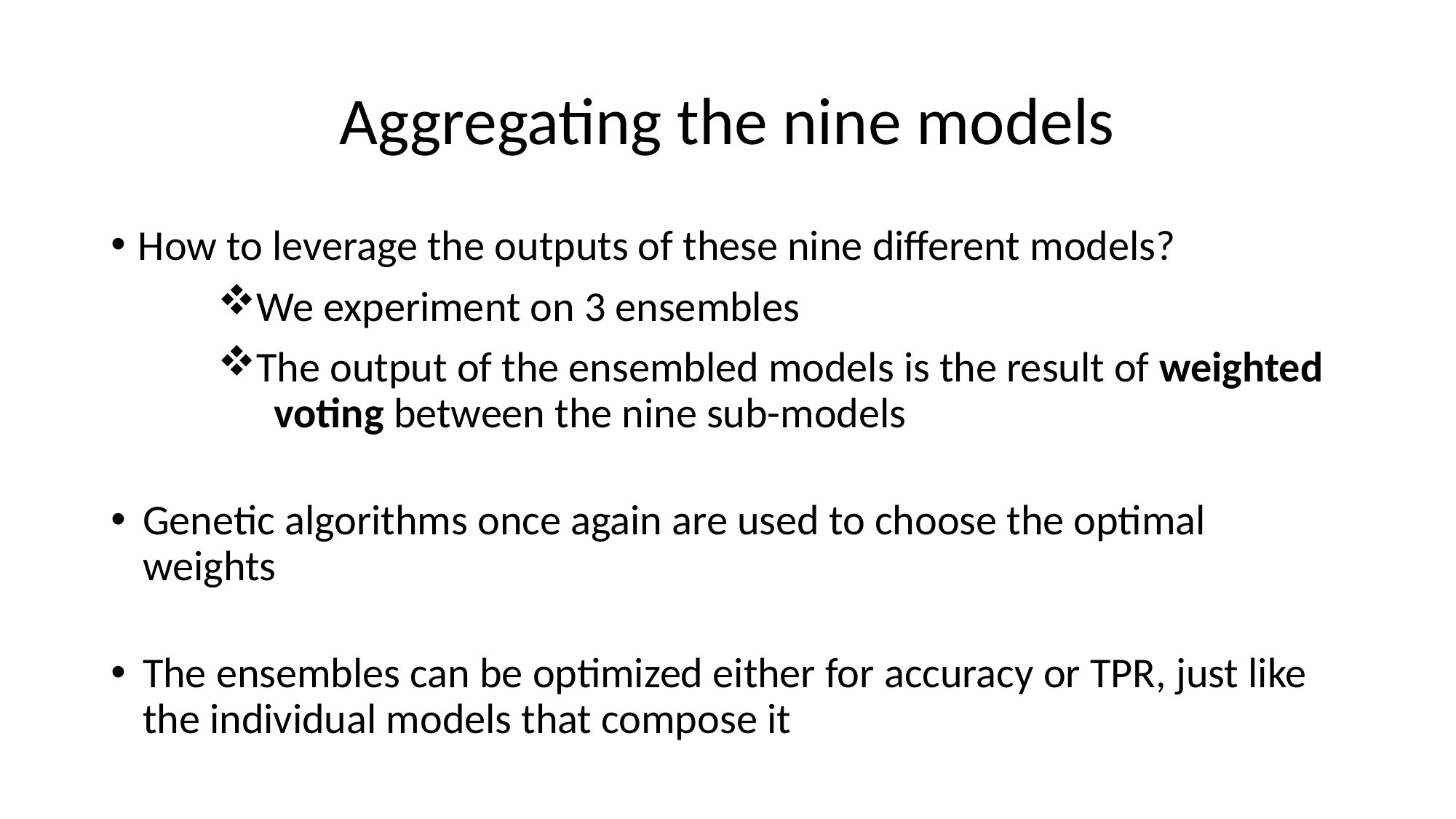

# Aggregating the nine models
How to leverage the outputs of these nine different models?
We experiment on 3 ensembles
The output of the ensembled models is the result of weighted 	voting between the nine sub-models
Genetic algorithms once again are used to choose the optimal weights
The ensembles can be optimized either for accuracy or TPR, just like the individual models that compose it